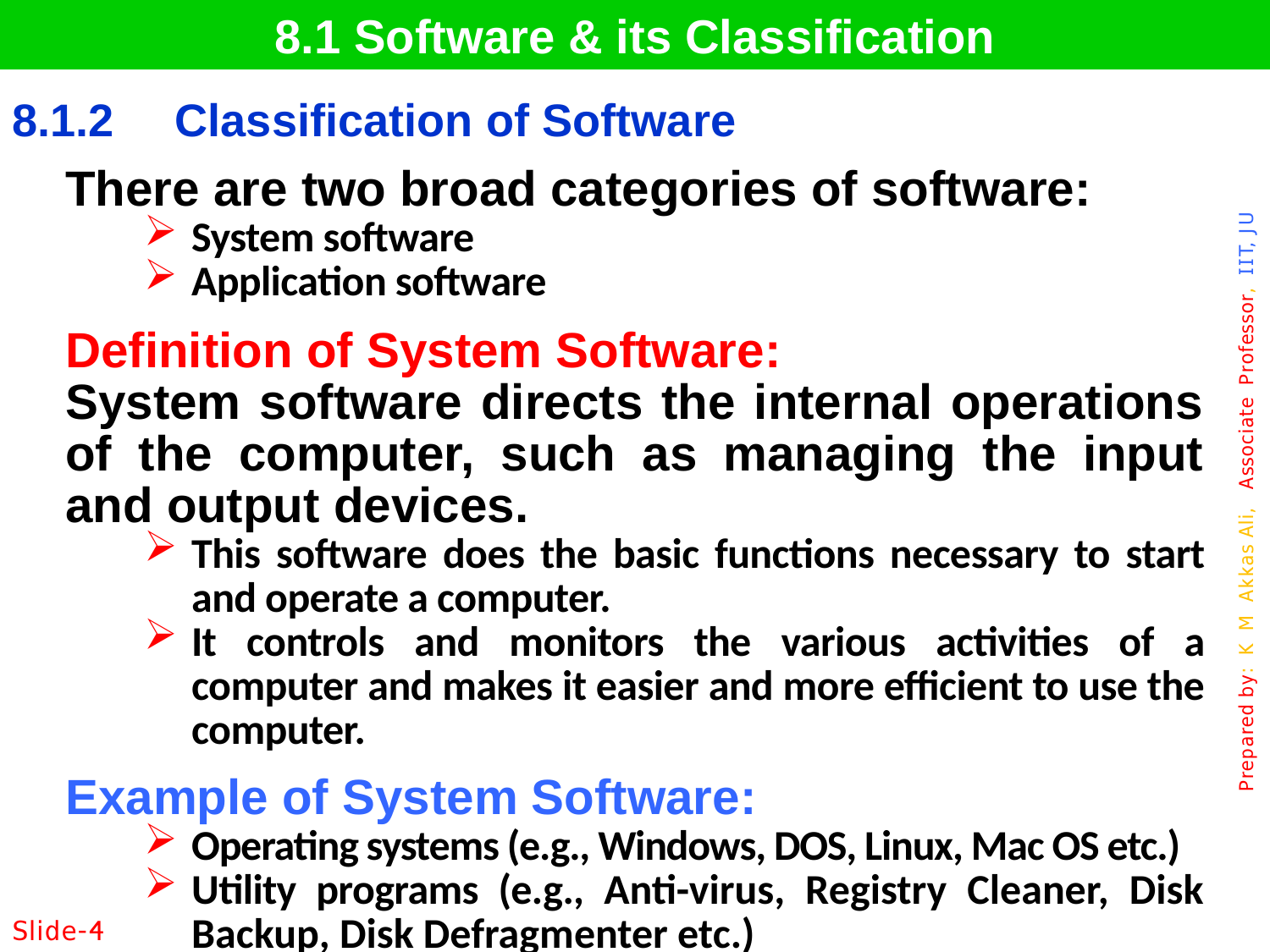

8.1 Software & its Classification
| 8.1.2 | Classification of Software |
| --- | --- |
There are two broad categories of software:
System software
Application software

Definition of System Software:
System software directs the internal operations of the computer, such as managing the input and output devices.
This software does the basic functions necessary to start and operate a computer.
It controls and monitors the various activities of a computer and makes it easier and more efficient to use the computer.

Example of System Software:
Operating systems (e.g., Windows, DOS, Linux, Mac OS etc.)
Utility programs (e.g., Anti-virus, Registry Cleaner, Disk Backup, Disk Defragmenter etc.)
Slide-4